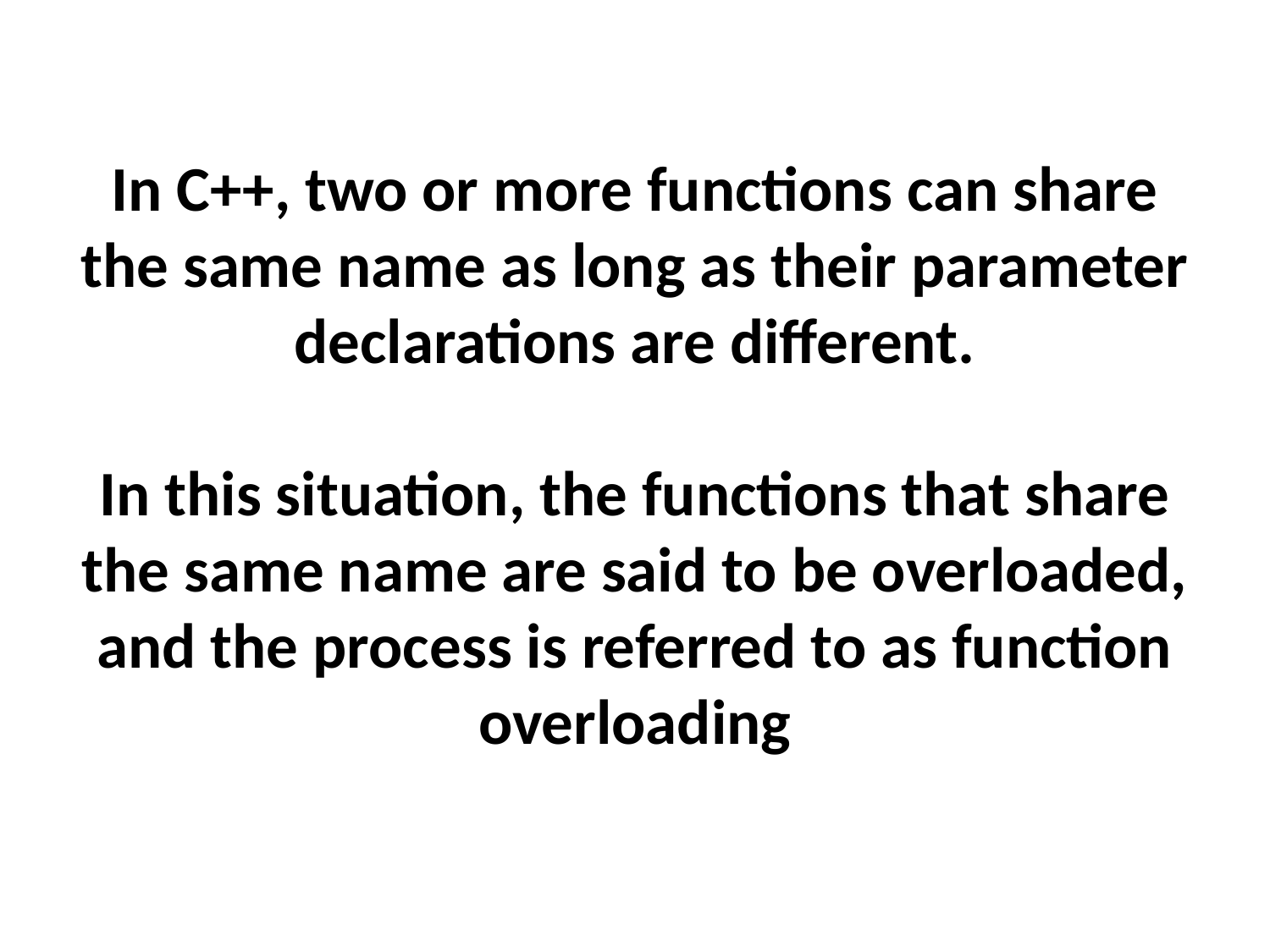

# In C++, two or more functions can share the same name as long as their parameter declarations are different. In this situation, the functions that share the same name are said to be overloaded, and the process is referred to as function overloading